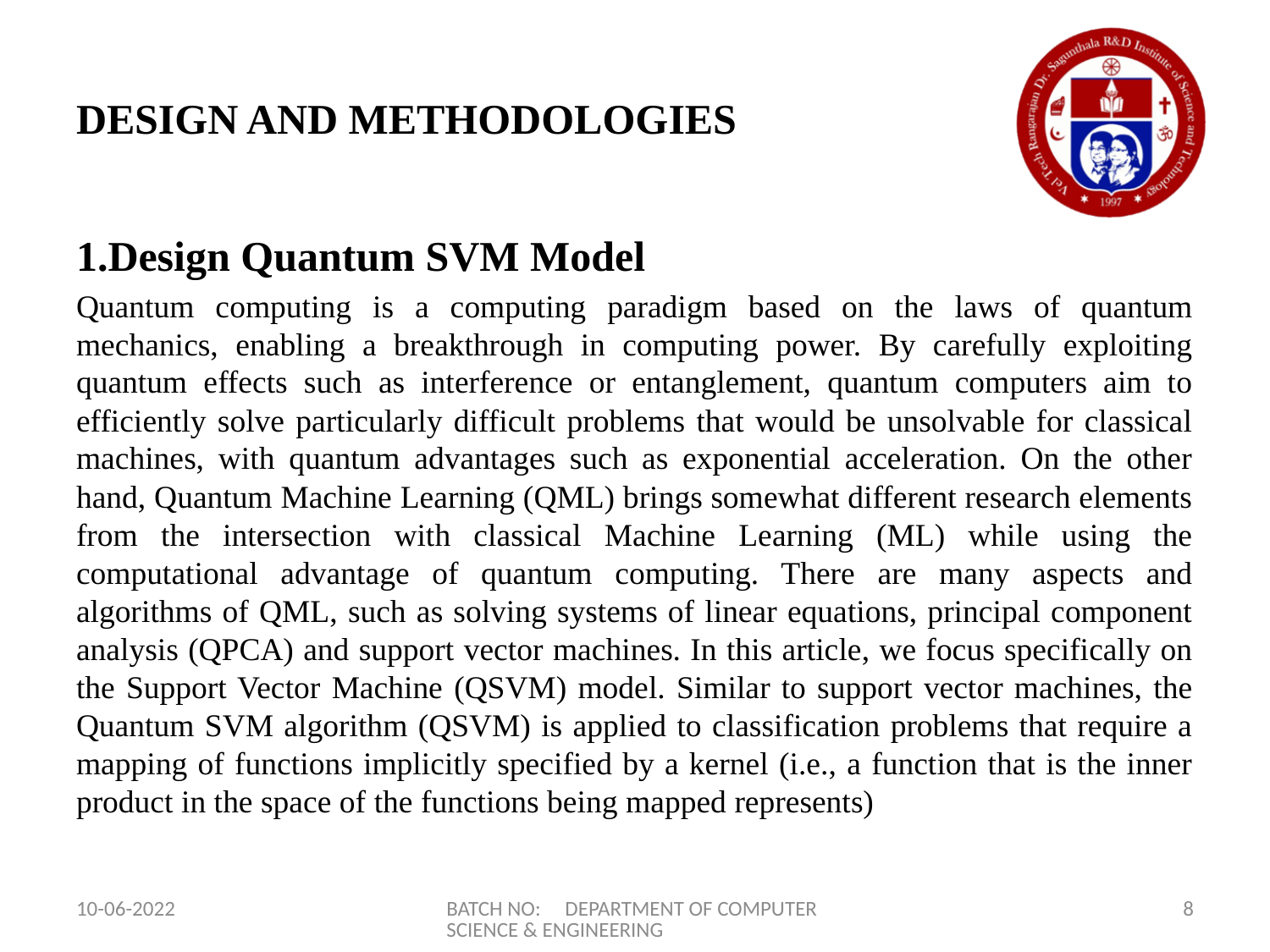

# DESIGN AND METHODOLOGIES
1.Design Quantum SVM Model
Quantum computing is a computing paradigm based on the laws of quantum mechanics, enabling a breakthrough in computing power. By carefully exploiting quantum effects such as interference or entanglement, quantum computers aim to efficiently solve particularly difficult problems that would be unsolvable for classical machines, with quantum advantages such as exponential acceleration. On the other hand, Quantum Machine Learning (QML) brings somewhat different research elements from the intersection with classical Machine Learning (ML) while using the computational advantage of quantum computing. There are many aspects and algorithms of QML, such as solving systems of linear equations, principal component analysis (QPCA) and support vector machines. In this article, we focus specifically on the Support Vector Machine (QSVM) model. Similar to support vector machines, the Quantum SVM algorithm (QSVM) is applied to classification problems that require a mapping of functions implicitly specified by a kernel (i.e., a function that is the inner product in the space of the functions being mapped represents)
10-06-2022
BATCH NO:     DEPARTMENT OF COMPUTER SCIENCE & ENGINEERING
8